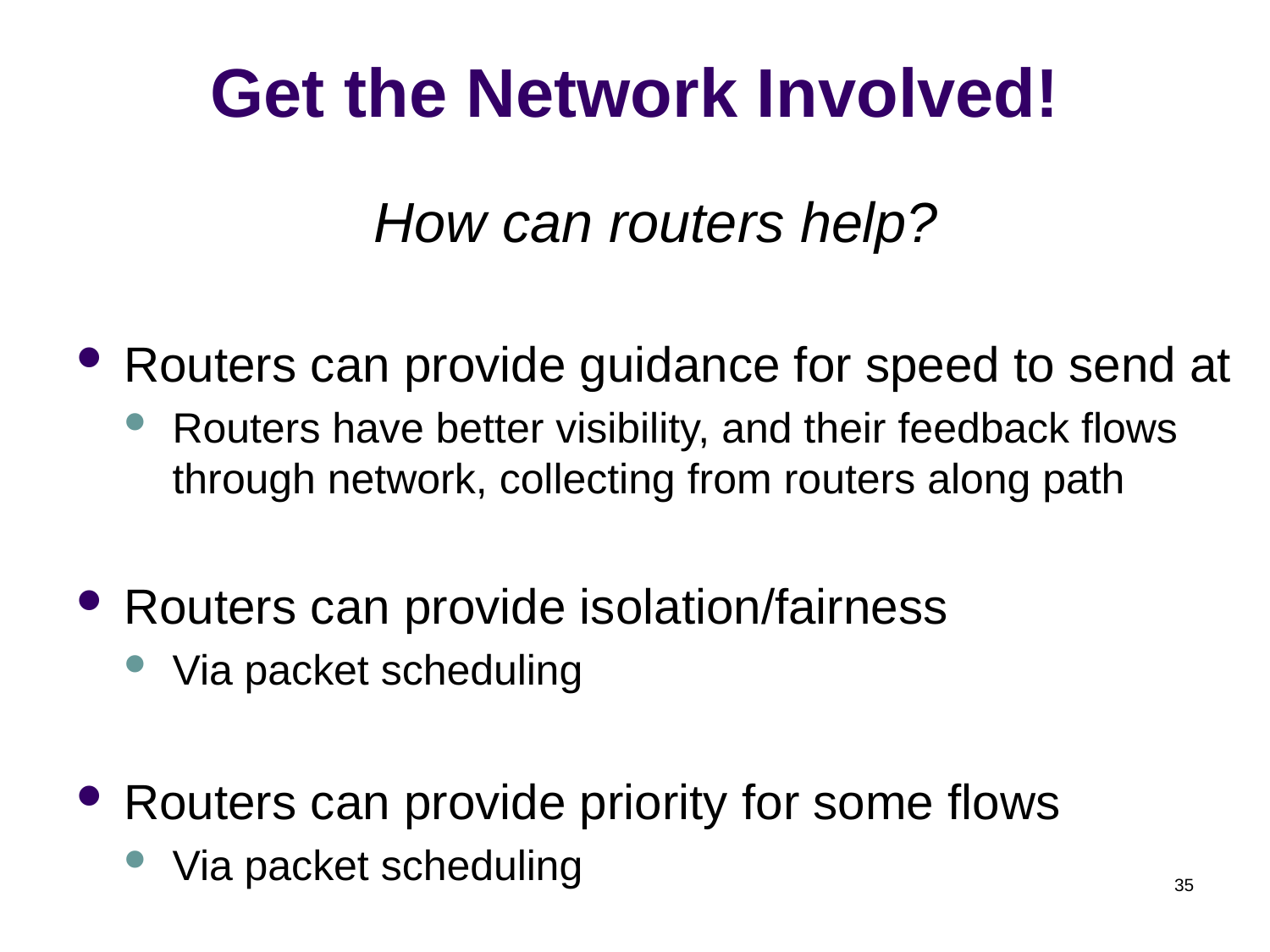

# Get the Network Involved!
How can routers help?

Routers can provide guidance for speed to send at
Routers have better visibility, and their feedback flows through network, collecting from routers along path

Routers can provide isolation/fairness
Via packet scheduling

Routers can provide priority for some flows
Via packet scheduling

35